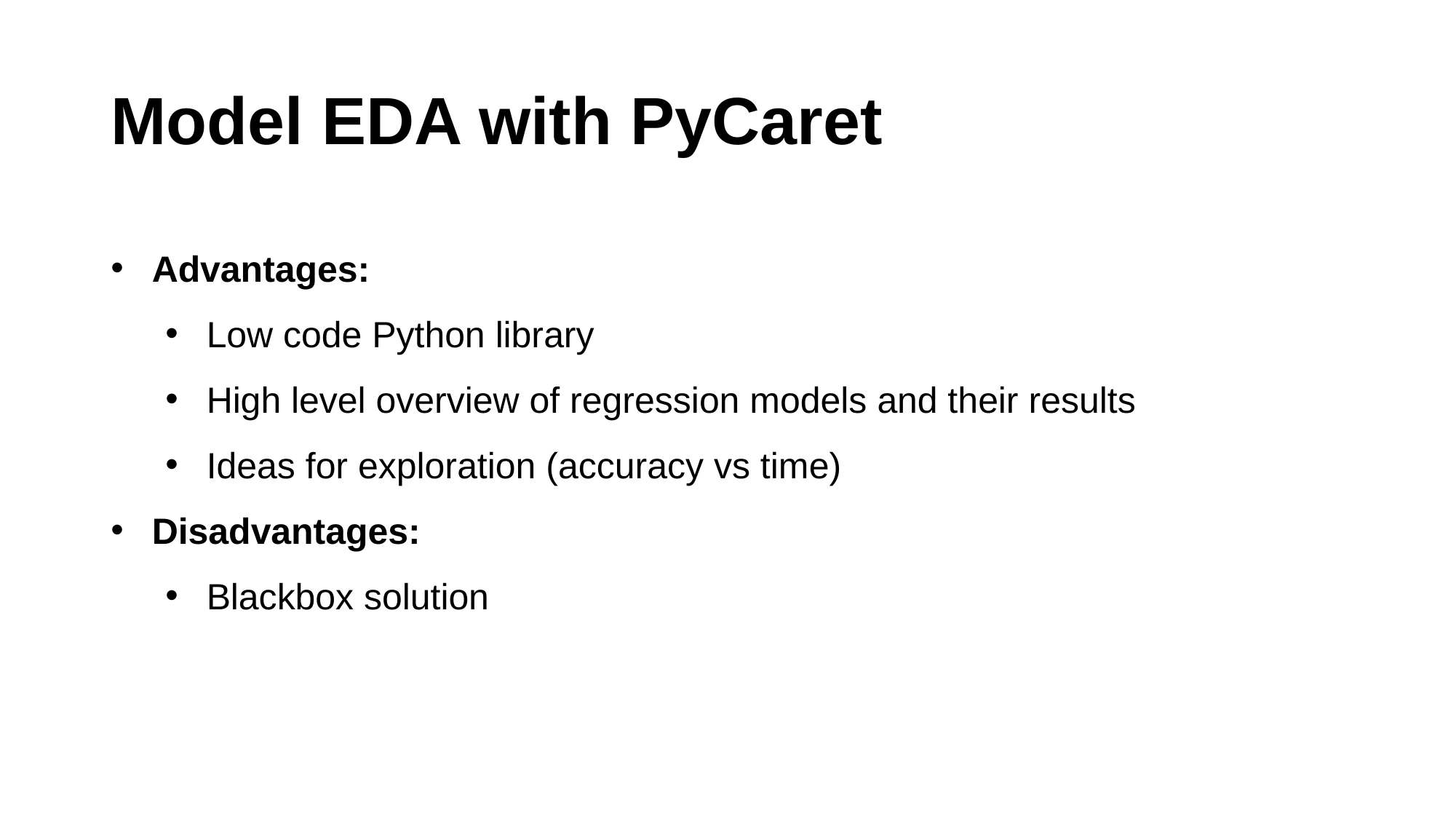

# Model EDA with PyCaret
Advantages:
Low code Python library
High level overview of regression models and their results
Ideas for exploration (accuracy vs time)
Disadvantages:
Blackbox solution